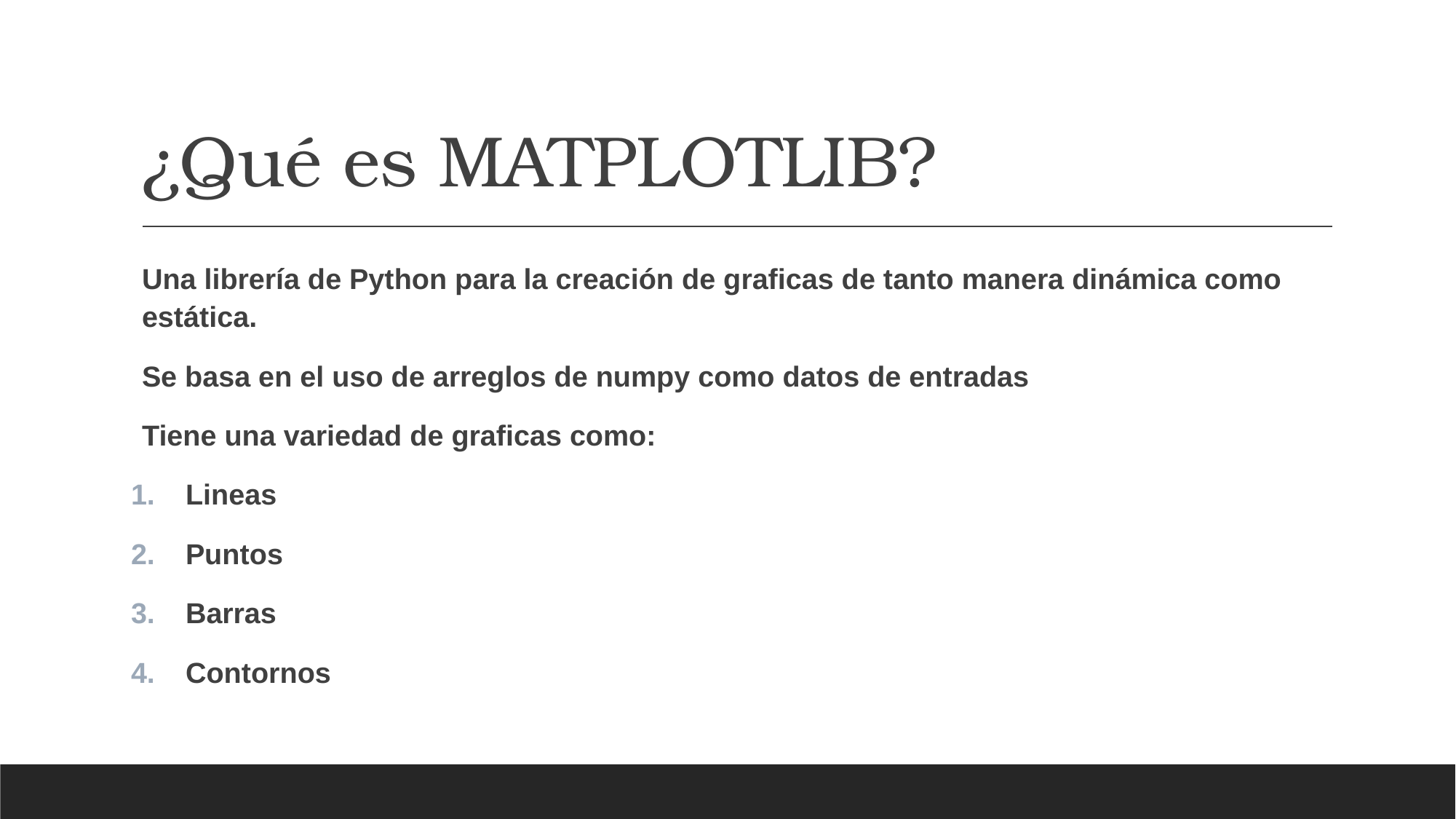

# ¿Qué es MATPLOTLIB?
Una librería de Python para la creación de graficas de tanto manera dinámica como estática.
Se basa en el uso de arreglos de numpy como datos de entradas
Tiene una variedad de graficas como:
Lineas
Puntos
Barras
Contornos